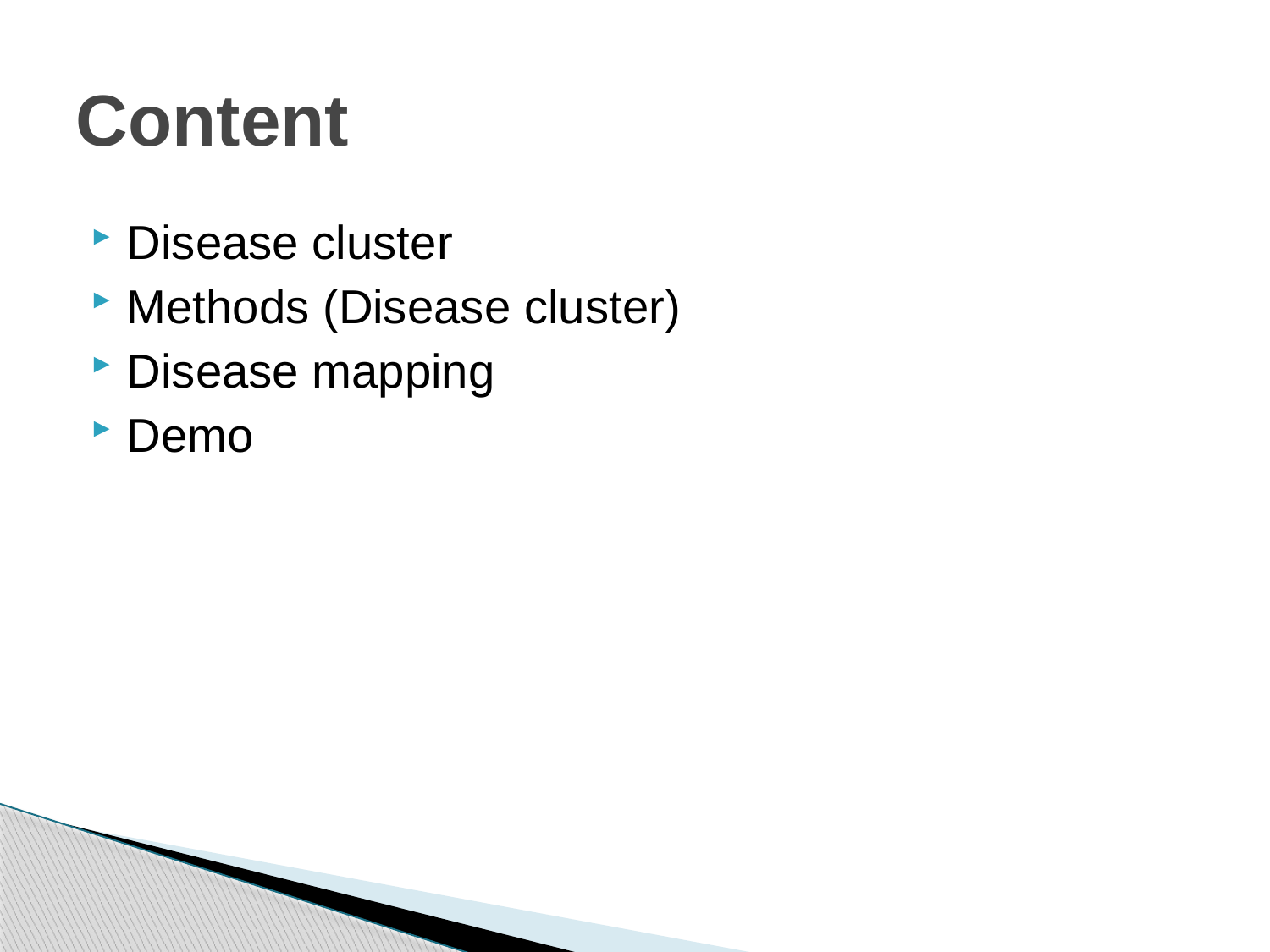

# Content
Disease cluster
Methods (Disease cluster)
Disease mapping
Demo